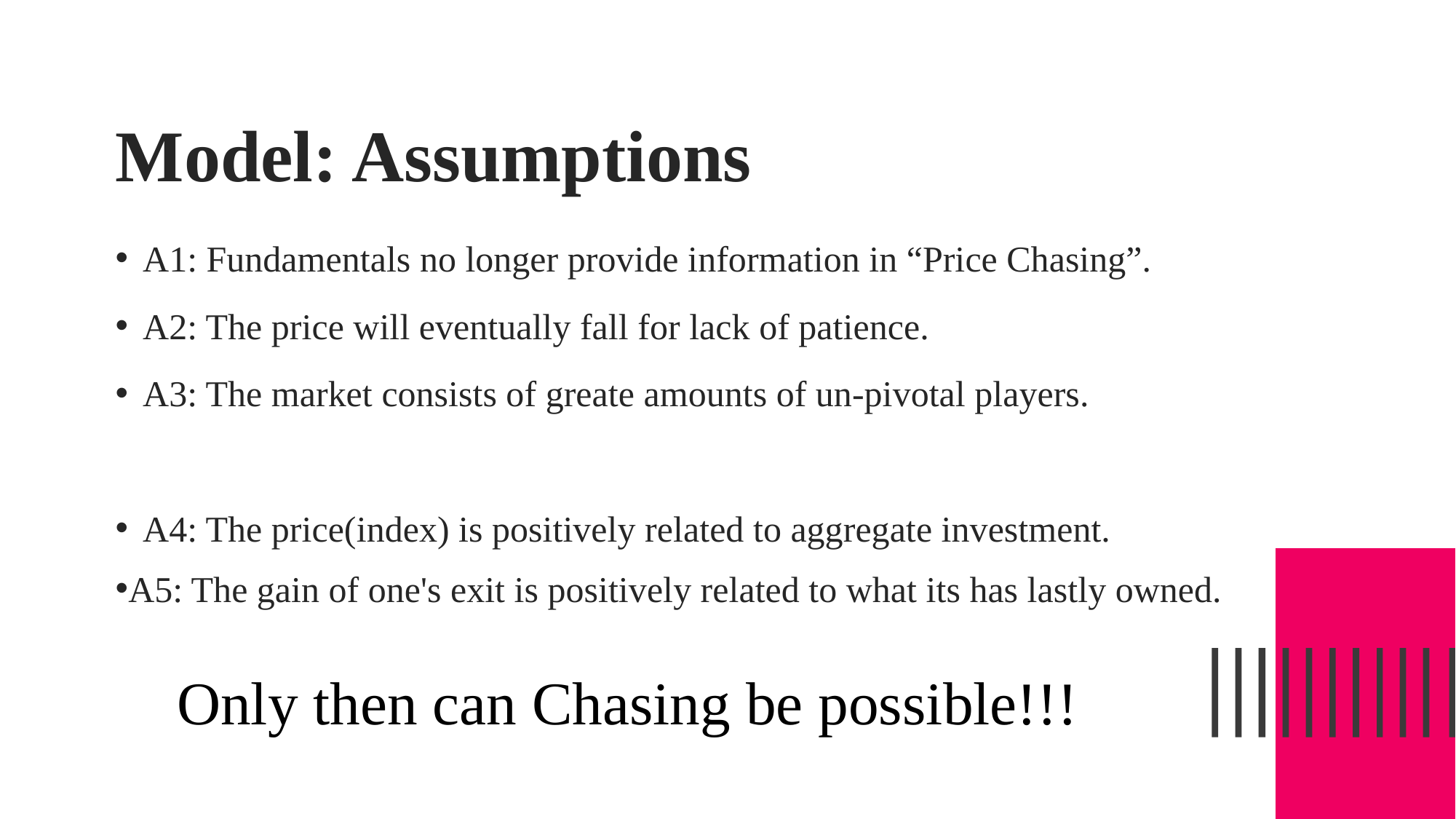

# Model: Assumptions
A1: Fundamentals no longer provide information in “Price Chasing”.
A2: The price will eventually fall for lack of patience.
A3: The market consists of greate amounts of un-pivotal players.

A4: The price(index) is positively related to aggregate investment.
A5: The gain of one's exit is positively related to what its has lastly owned.

Only then can Chasing be possible!!!